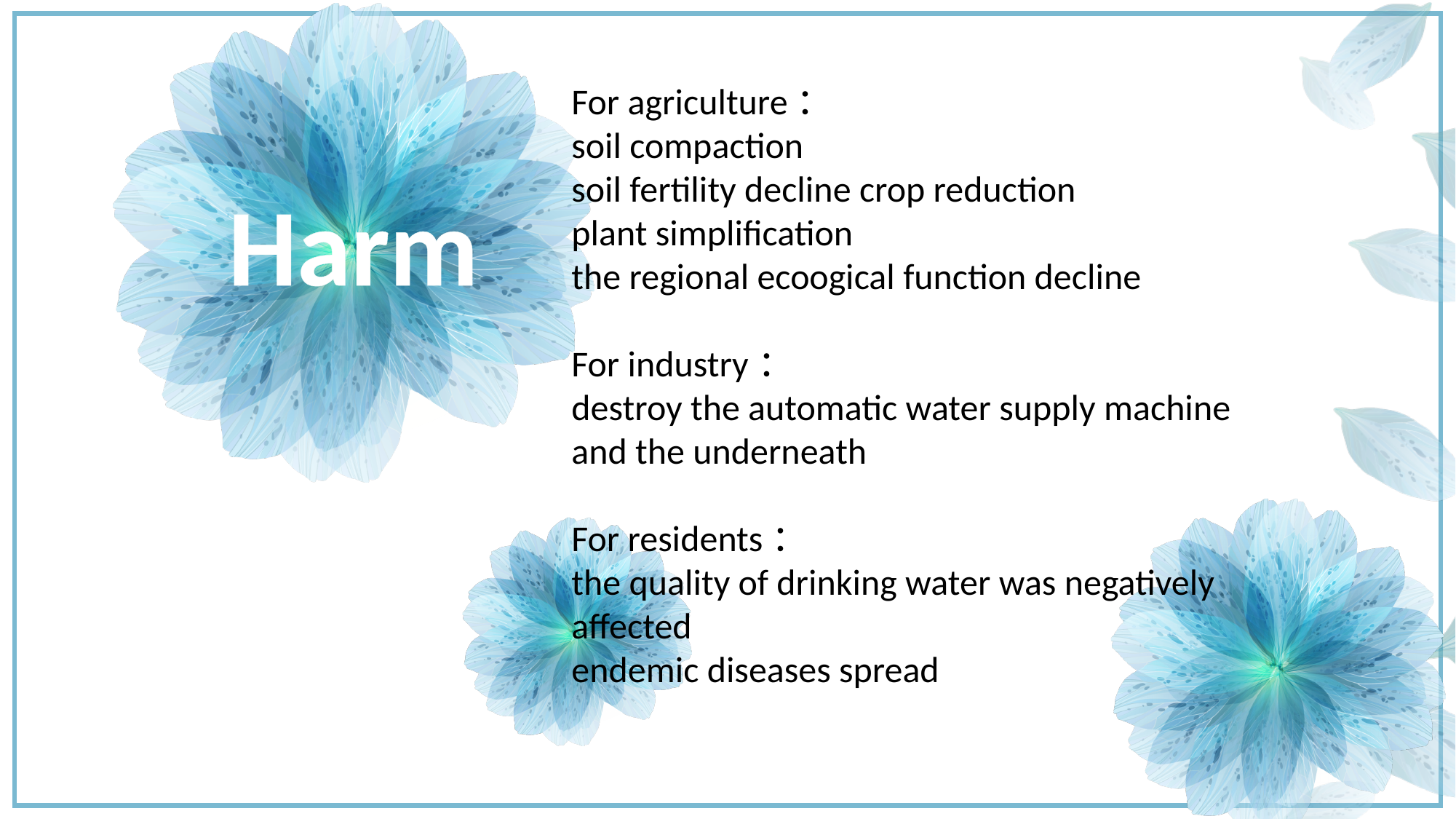

For agriculture：
soil compaction
soil fertility decline crop reduction
plant simplification
the regional ecoogical function decline

For industry：
destroy the automatic water supply machine and the underneath

For residents：
the quality of drinking water was negatively affected
endemic diseases spread

Harm